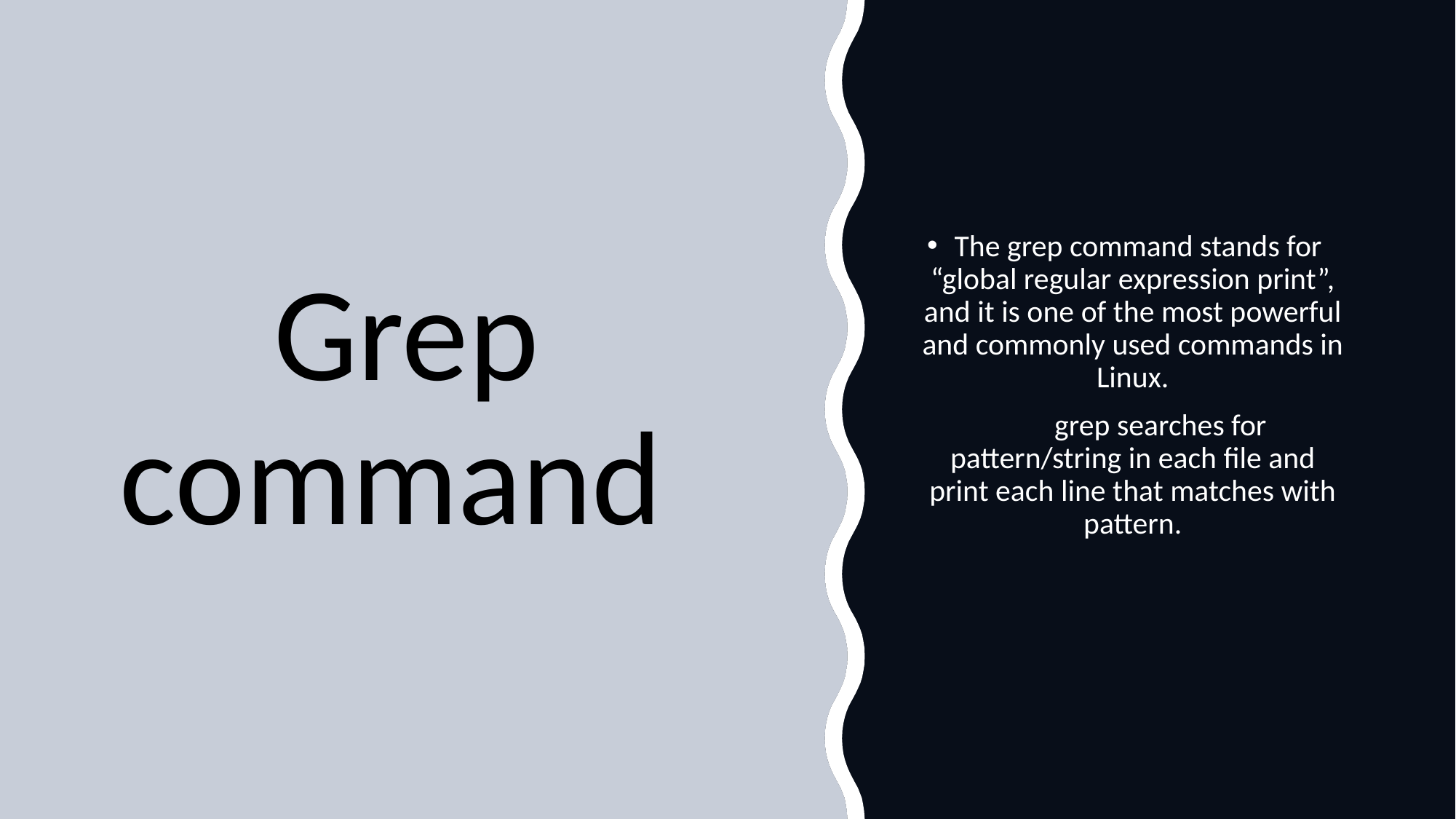

The grep command stands for “global regular expression print”, and it is one of the most powerful and commonly used commands in Linux.
        grep searches for pattern/string in each file and print each line that matches with pattern.

# Grep command